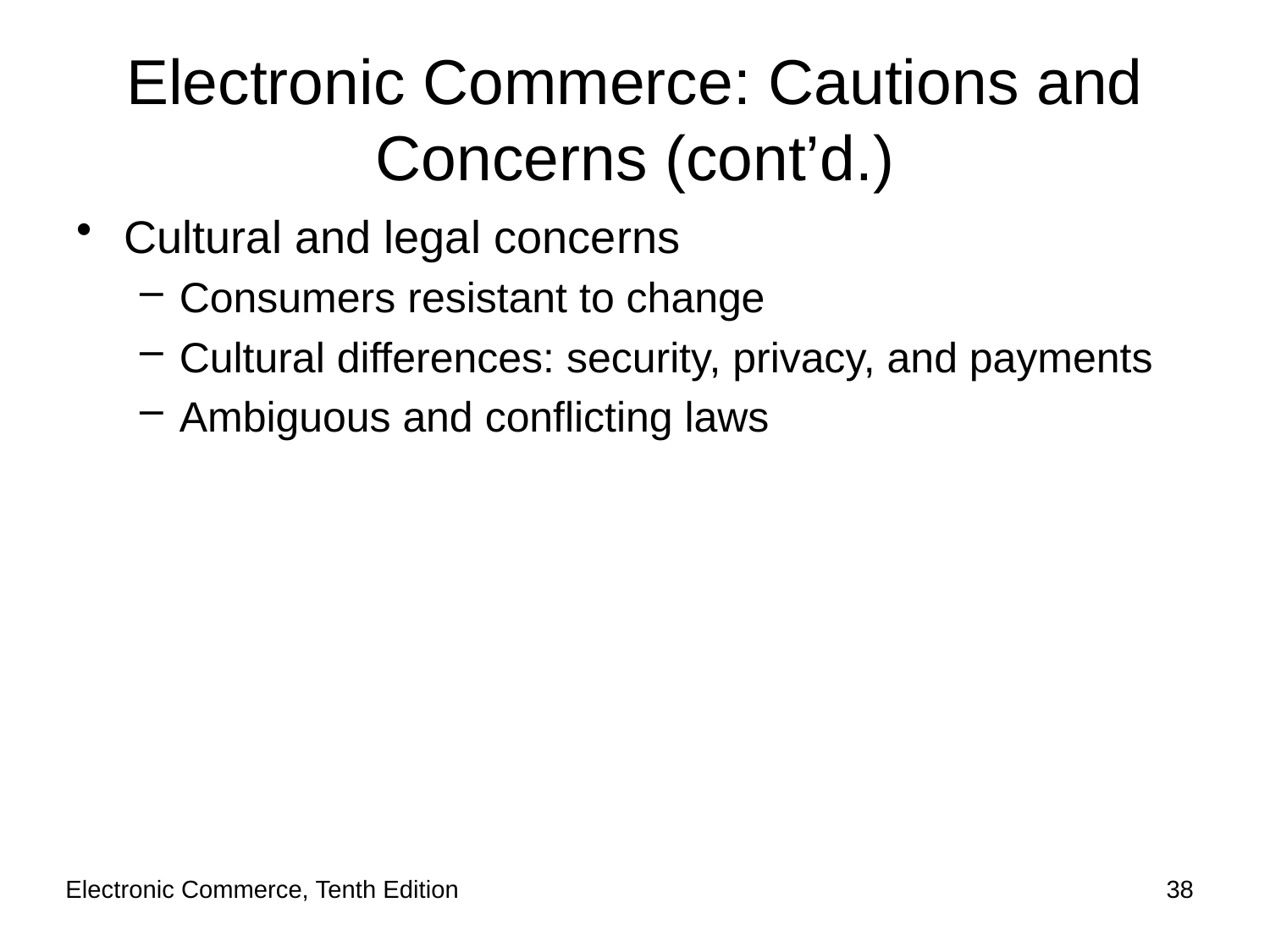

Cultural and legal concerns
Consumers resistant to change
Cultural differences: security, privacy, and payments
Ambiguous and conflicting laws
Electronic Commerce: Cautions and Concerns (cont’d.)
Electronic Commerce, Tenth Edition
38